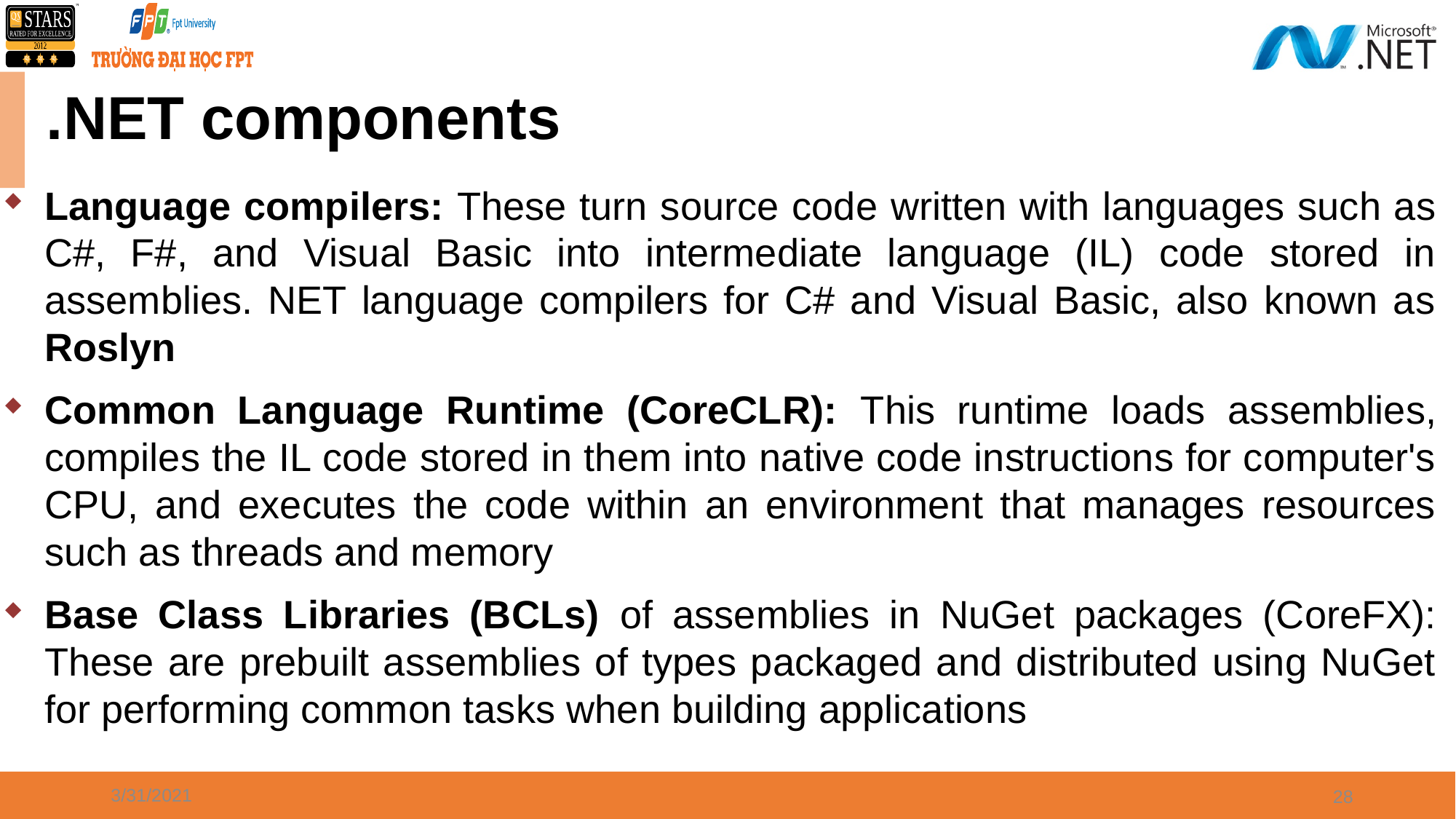

.NET components
Language compilers: These turn source code written with languages such as C#, F#, and Visual Basic into intermediate language (IL) code stored in assemblies. NET language compilers for C# and Visual Basic, also known as Roslyn
Common Language Runtime (CoreCLR): This runtime loads assemblies, compiles the IL code stored in them into native code instructions for computer's CPU, and executes the code within an environment that manages resources such as threads and memory
Base Class Libraries (BCLs) of assemblies in NuGet packages (CoreFX): These are prebuilt assemblies of types packaged and distributed using NuGet for performing common tasks when building applications
3/31/2021
28